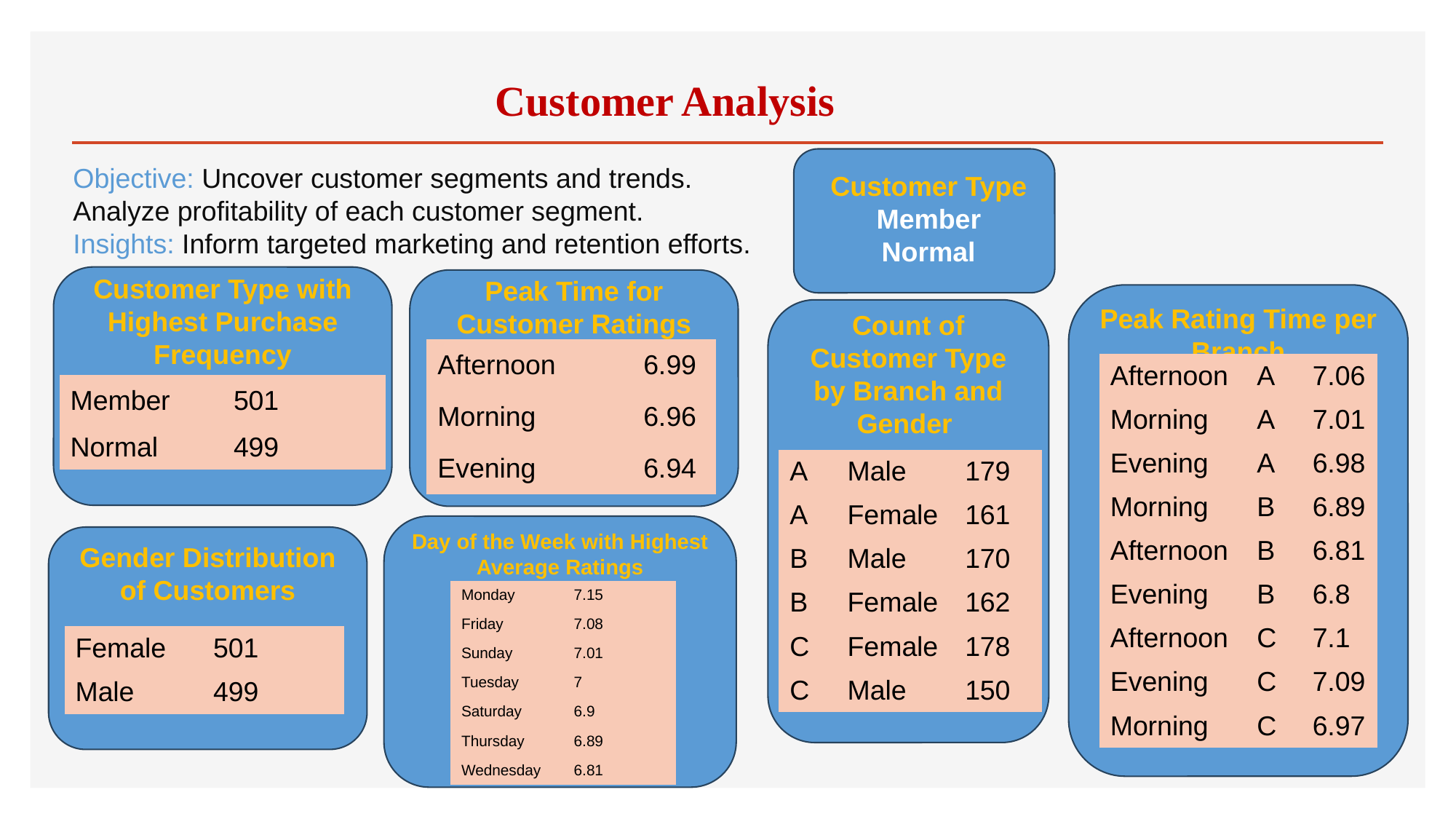

# Customer Analysis

Objective: Uncover customer segments and trends.
Analyze profitability of each customer segment.
Insights: Inform targeted marketing and retention efforts.
Customer Type
Member
Normal

Customer Type with Highest Purchase Frequency

Peak Time for Customer Ratings

Peak Rating Time per Branch

Count of Customer Type by Branch and Gender

| Afternoon | 6.99 |
| --- | --- |
| Morning | 6.96 |
| Evening | 6.94 |
| Afternoon | A | 7.06 |
| --- | --- | --- |
| Morning | A | 7.01 |
| Evening | A | 6.98 |
| Morning | B | 6.89 |
| Afternoon | B | 6.81 |
| Evening | B | 6.8 |
| Afternoon | C | 7.1 |
| Evening | C | 7.09 |
| Morning | C | 6.97 |
| Member | 501 |
| --- | --- |
| Normal | 499 |
| A | Male | 179 |
| --- | --- | --- |
| A | Female | 161 |
| B | Male | 170 |
| B | Female | 162 |
| C | Female | 178 |
| C | Male | 150 |
Day of the Week with Highest Average Ratings

Gender Distribution of Customers

| Monday | 7.15 |
| --- | --- |
| Friday | 7.08 |
| Sunday | 7.01 |
| Tuesday | 7 |
| Saturday | 6.9 |
| Thursday | 6.89 |
| Wednesday | 6.81 |
| Female | 501 |
| --- | --- |
| Male | 499 |